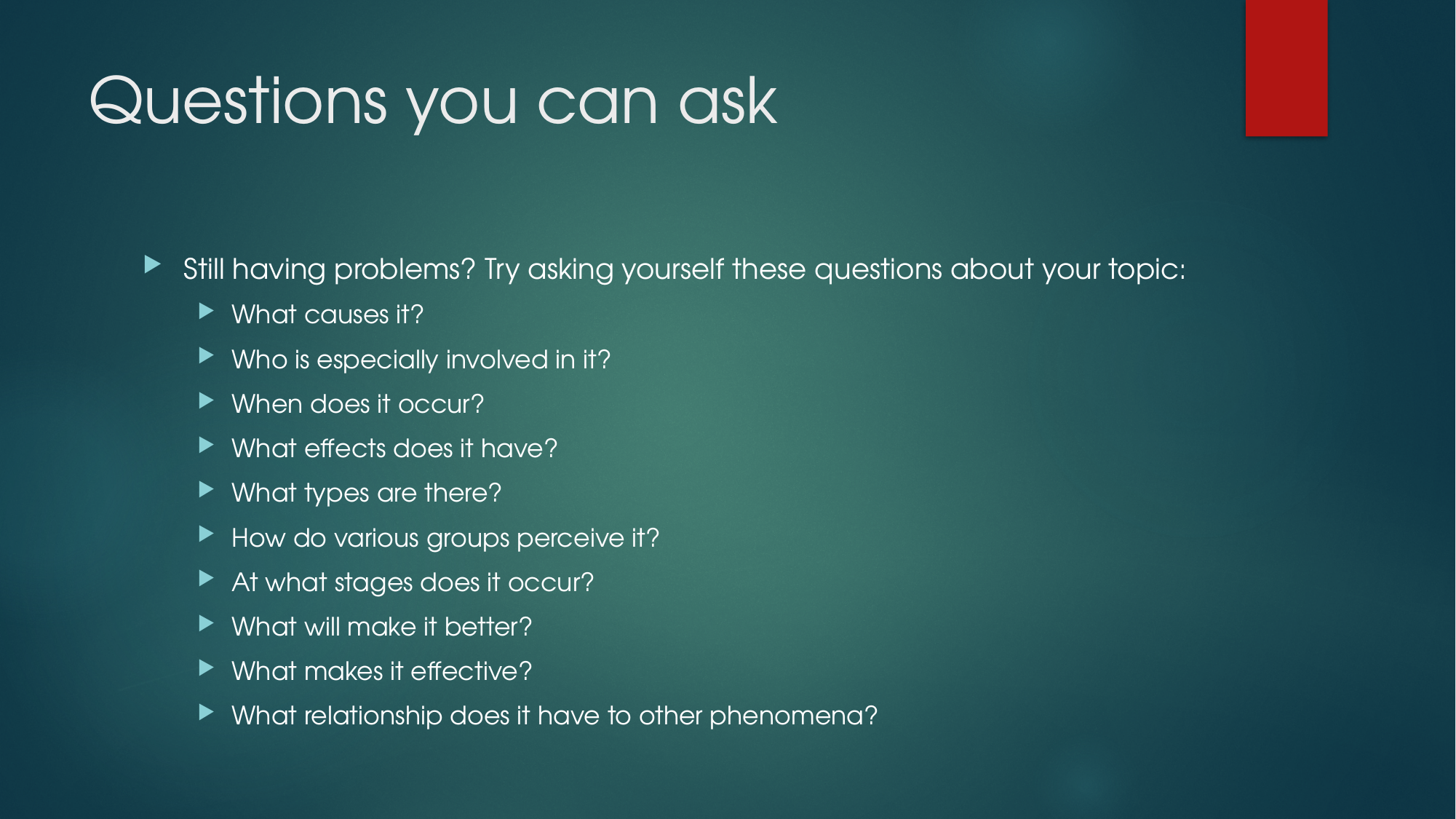

# Questions you can ask
Still having problems? Try asking yourself these questions about your topic:
What causes it?
Who is especially involved in it?
When does it occur?
What effects does it have?
What types are there?
How do various groups perceive it?
At what stages does it occur?
What will make it better?
What makes it effective?
What relationship does it have to other phenomena?